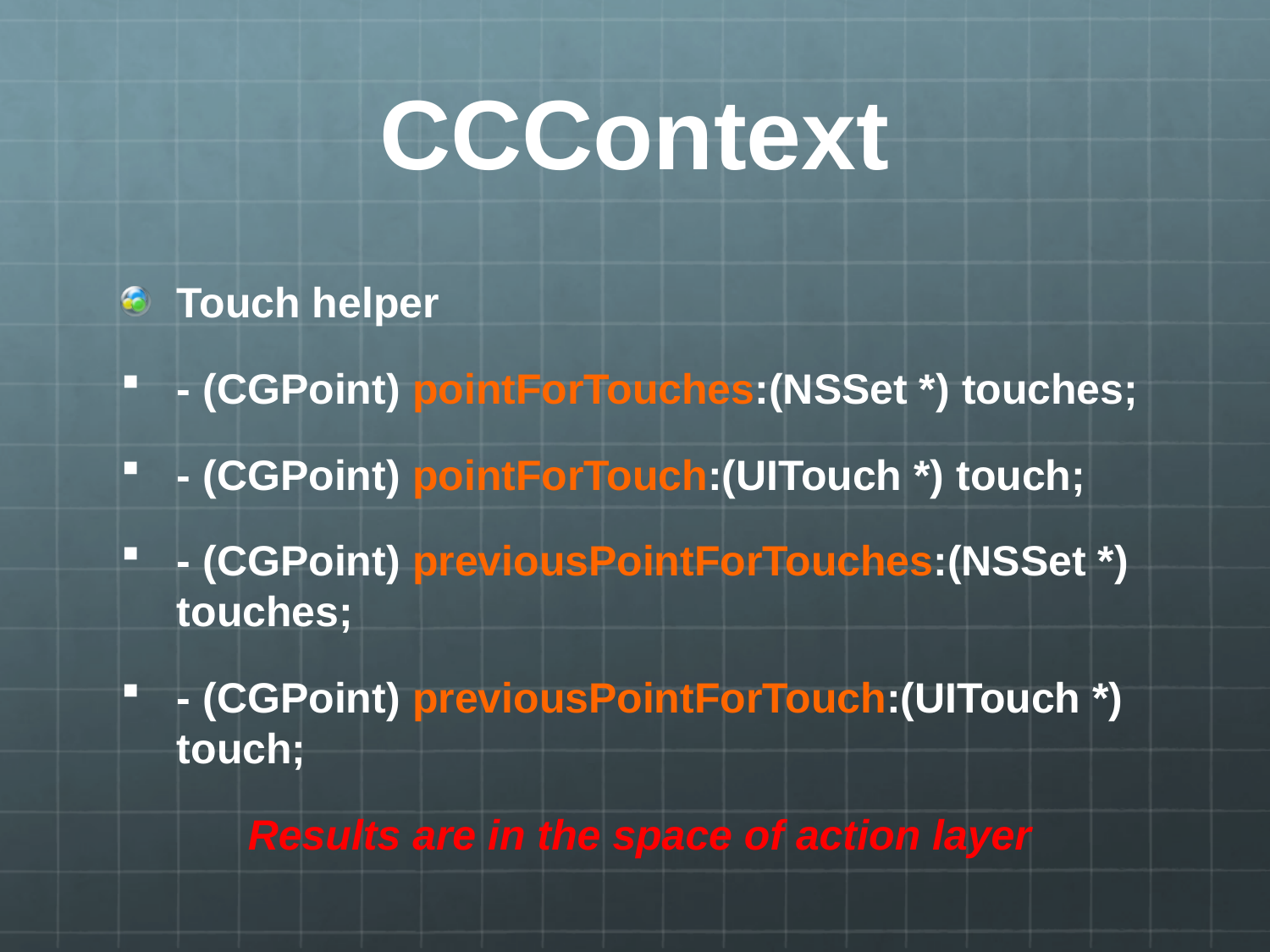

# CCContext
Touch helper
- (CGPoint) pointForTouches:(NSSet *) touches;
- (CGPoint) pointForTouch:(UITouch *) touch;
- (CGPoint) previousPointForTouches:(NSSet *) touches;
- (CGPoint) previousPointForTouch:(UITouch *) touch;
 	Results are in the space of action layer